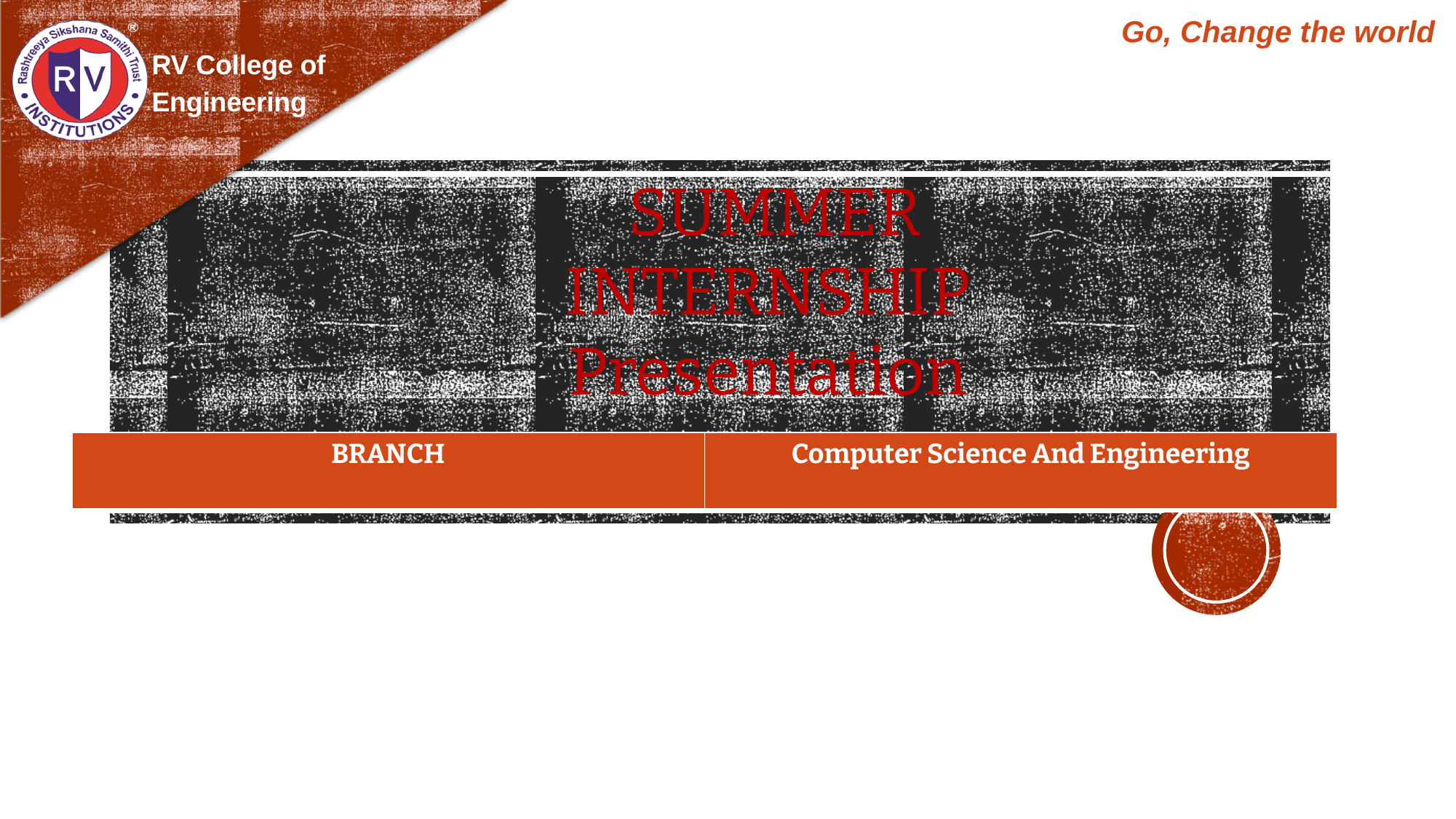

Go, Change the world

RV College of
Engineering
 SUMMER INTERNSHIP
Presentation
| BRANCH | Computer Science And Engineering |
| --- | --- |